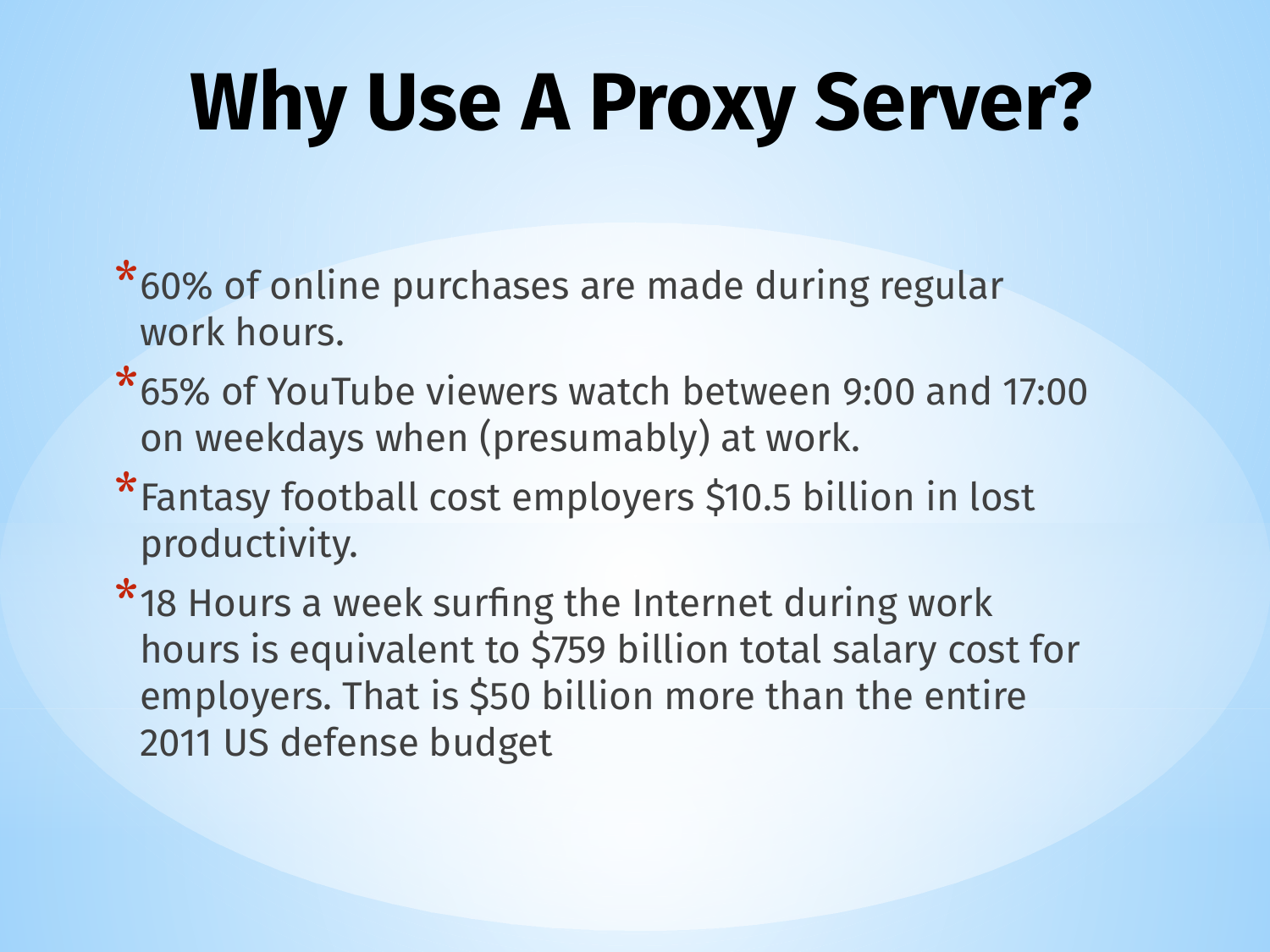

# Why Use A Proxy Server?
60% of online purchases are made during regular work hours.
65% of YouTube viewers watch between 9:00 and 17:00 on weekdays when (presumably) at work.
Fantasy football cost employers $10.5 billion in lost productivity.
18 Hours a week surfing the Internet during work hours is equivalent to $759 billion total salary cost for employers. That is $50 billion more than the entire 2011 US defense budget